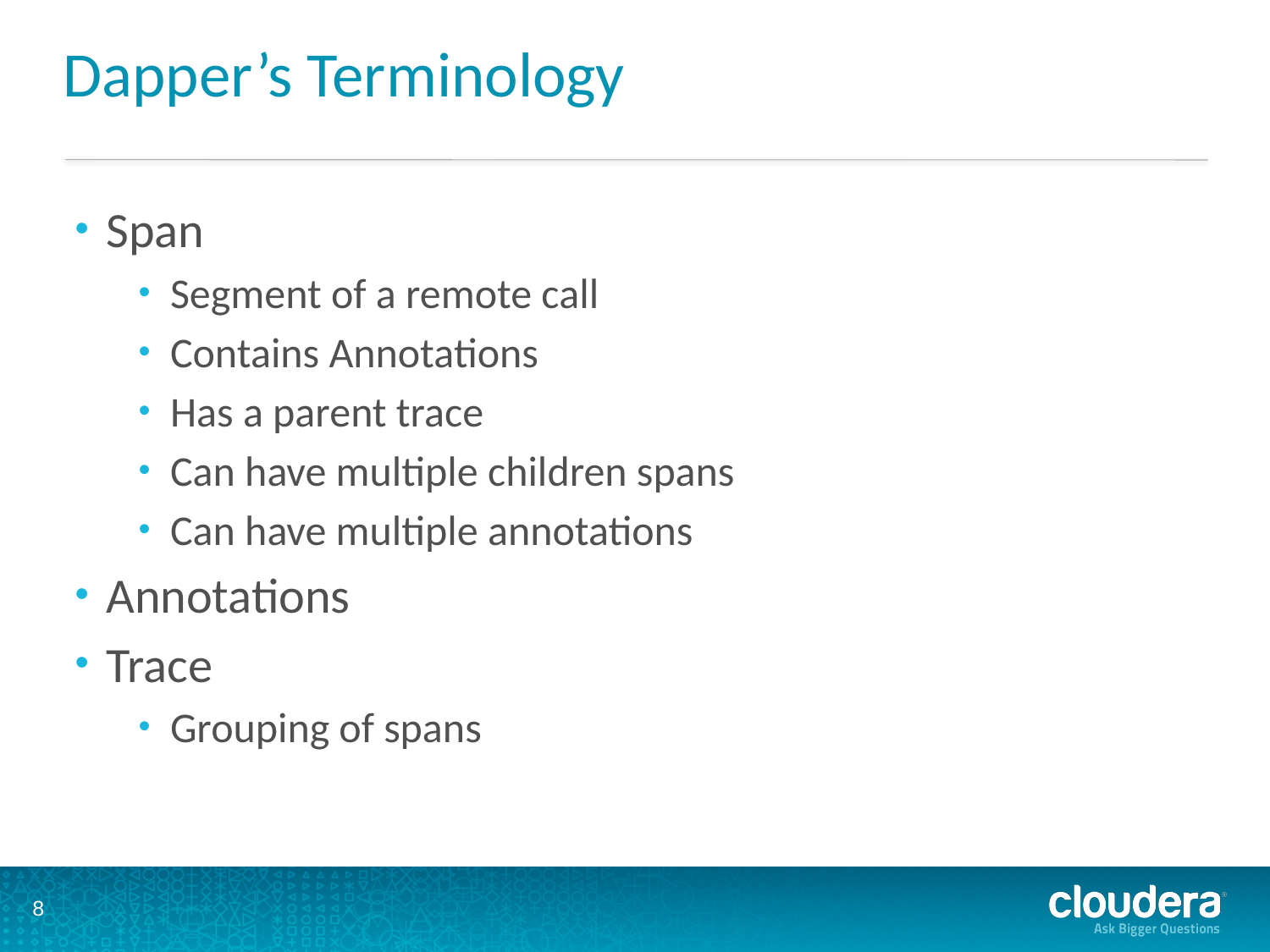

# Dapper’s Terminology
Span
Segment of a remote call
Contains Annotations
Has a parent trace
Can have multiple children spans
Can have multiple annotations
Annotations
Trace
Grouping of spans
8